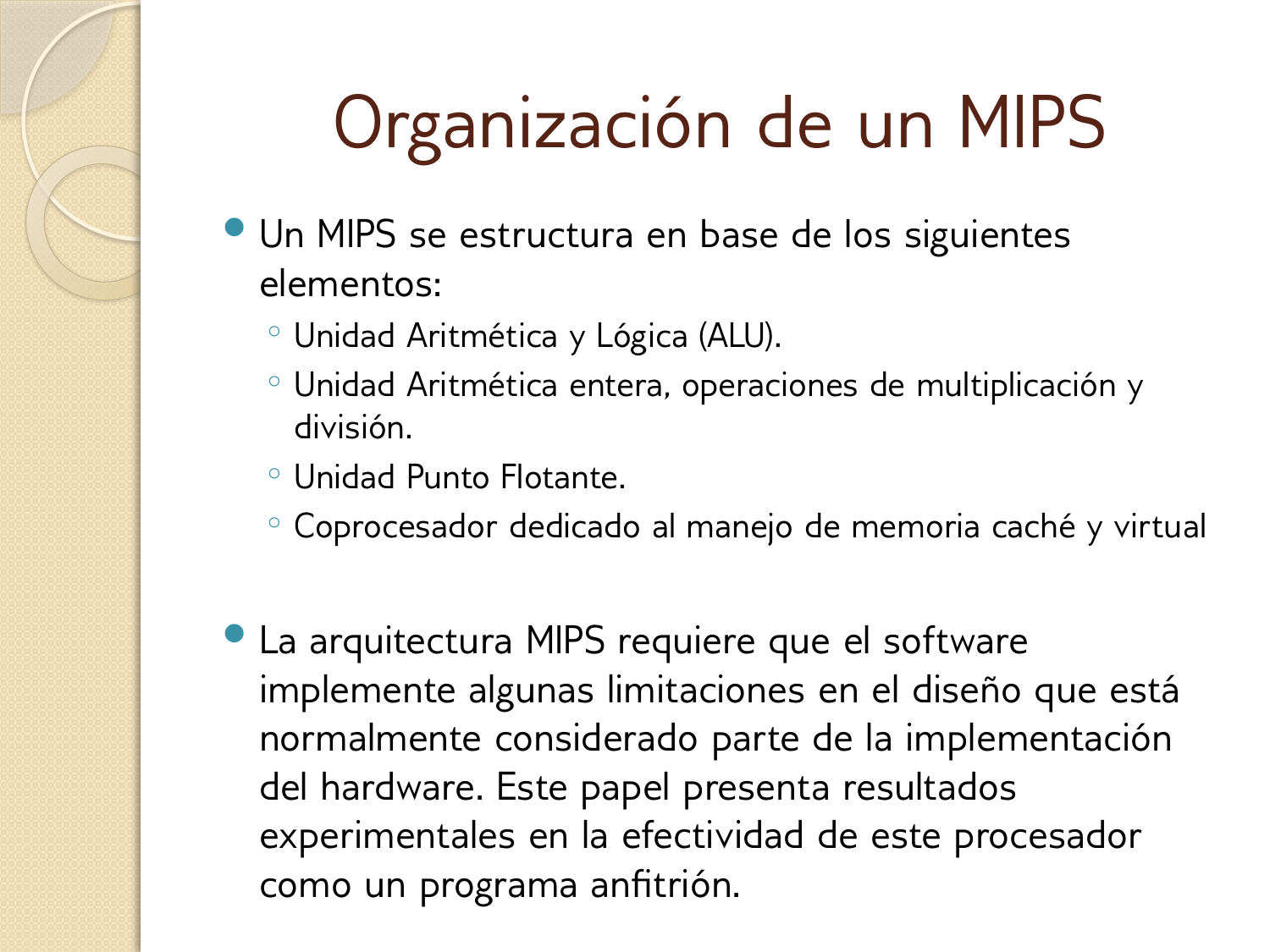

# Organización de un MIPS
Un MIPS se estructura en base de los siguientes elementos:
Unidad Aritmética y Lógica (ALU).
Unidad Aritmética entera, operaciones de multiplicación y división.
Unidad Punto Flotante.
Coprocesador dedicado al manejo de memoria caché y virtual

La arquitectura MIPS requiere que el software implemente algunas limitaciones en el diseño que está normalmente considerado parte de la implementación del hardware. Este papel presenta resultados experimentales en la efectividad de este procesador como un programa anfitrión.